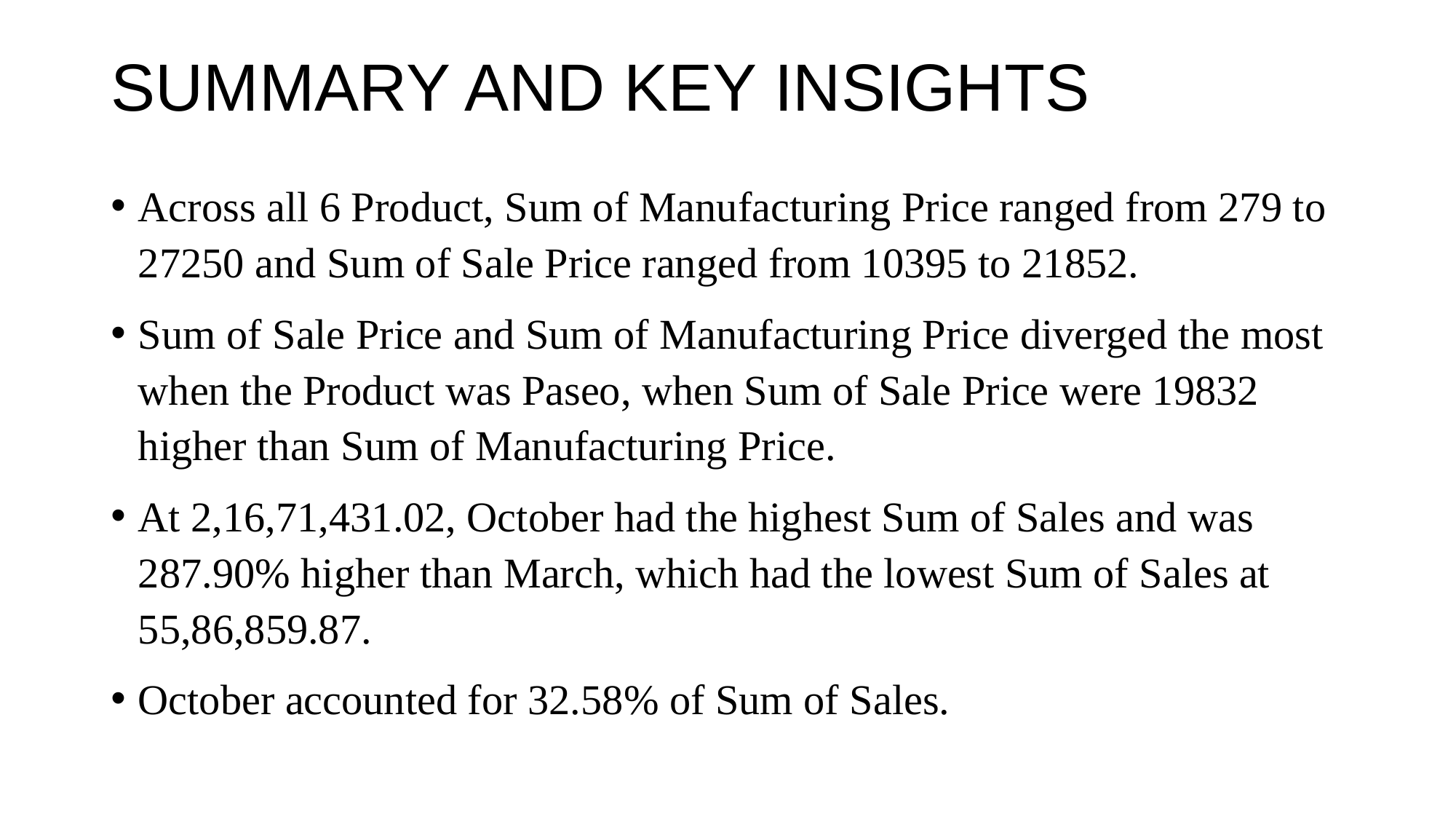

# SUMMARY AND KEY INSIGHTS
﻿Across all 6 Product, Sum of Manufacturing Price ranged from 279 to 27250 and Sum of Sale Price ranged from 10395 to 21852.﻿
﻿Sum of Sale Price and Sum of Manufacturing Price diverged the most when the Product was Paseo, when Sum of Sale Price were 19832 higher than Sum of Manufacturing Price.﻿
﻿At 2,16,71,431.02, October had the highest Sum of Sales and was 287.90% higher than March, which had the lowest Sum of Sales at 55,86,859.87.﻿
﻿October accounted for 32.58% of Sum of Sales.﻿